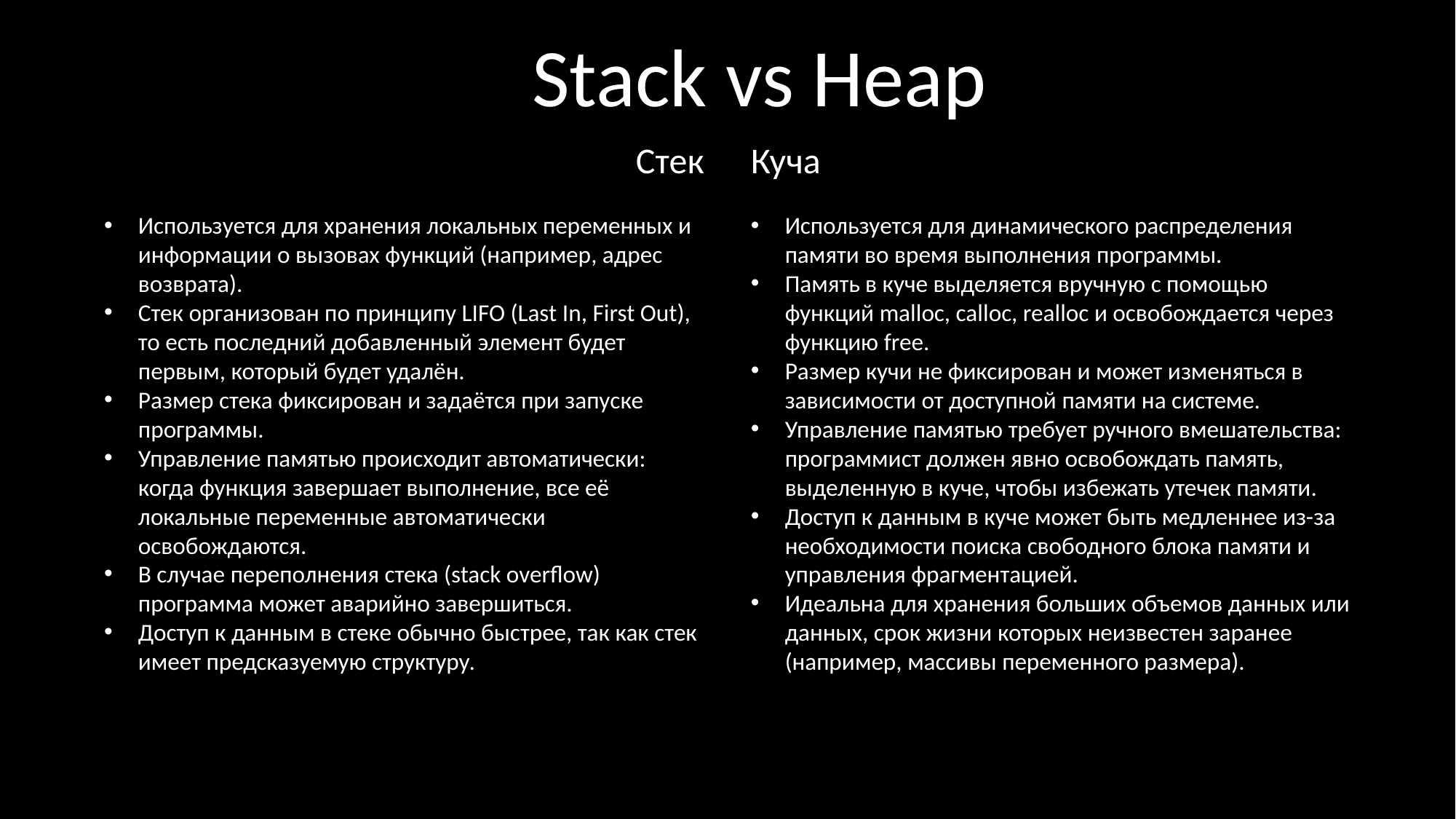

# Stack vs Heap
Стек

Используется для хранения локальных переменных и информации о вызовах функций (например, адрес возврата).
Стек организован по принципу LIFO (Last In, First Out), то есть последний добавленный элемент будет первым, который будет удалён.
Размер стека фиксирован и задаётся при запуске программы.
Управление памятью происходит автоматически: когда функция завершает выполнение, все её локальные переменные автоматически освобождаются.
В случае переполнения стека (stack overflow) программа может аварийно завершиться.
Доступ к данным в стеке обычно быстрее, так как стек имеет предсказуемую структуру.
Куча

Используется для динамического распределения памяти во время выполнения программы.
Память в куче выделяется вручную с помощью функций malloc, calloc, realloc и освобождается через функцию free.
Размер кучи не фиксирован и может изменяться в зависимости от доступной памяти на системе.
Управление памятью требует ручного вмешательства: программист должен явно освобождать память, выделенную в куче, чтобы избежать утечек памяти.
Доступ к данным в куче может быть медленнее из-за необходимости поиска свободного блока памяти и управления фрагментацией.
Идеальна для хранения больших объемов данных или данных, срок жизни которых неизвестен заранее (например, массивы переменного размера).